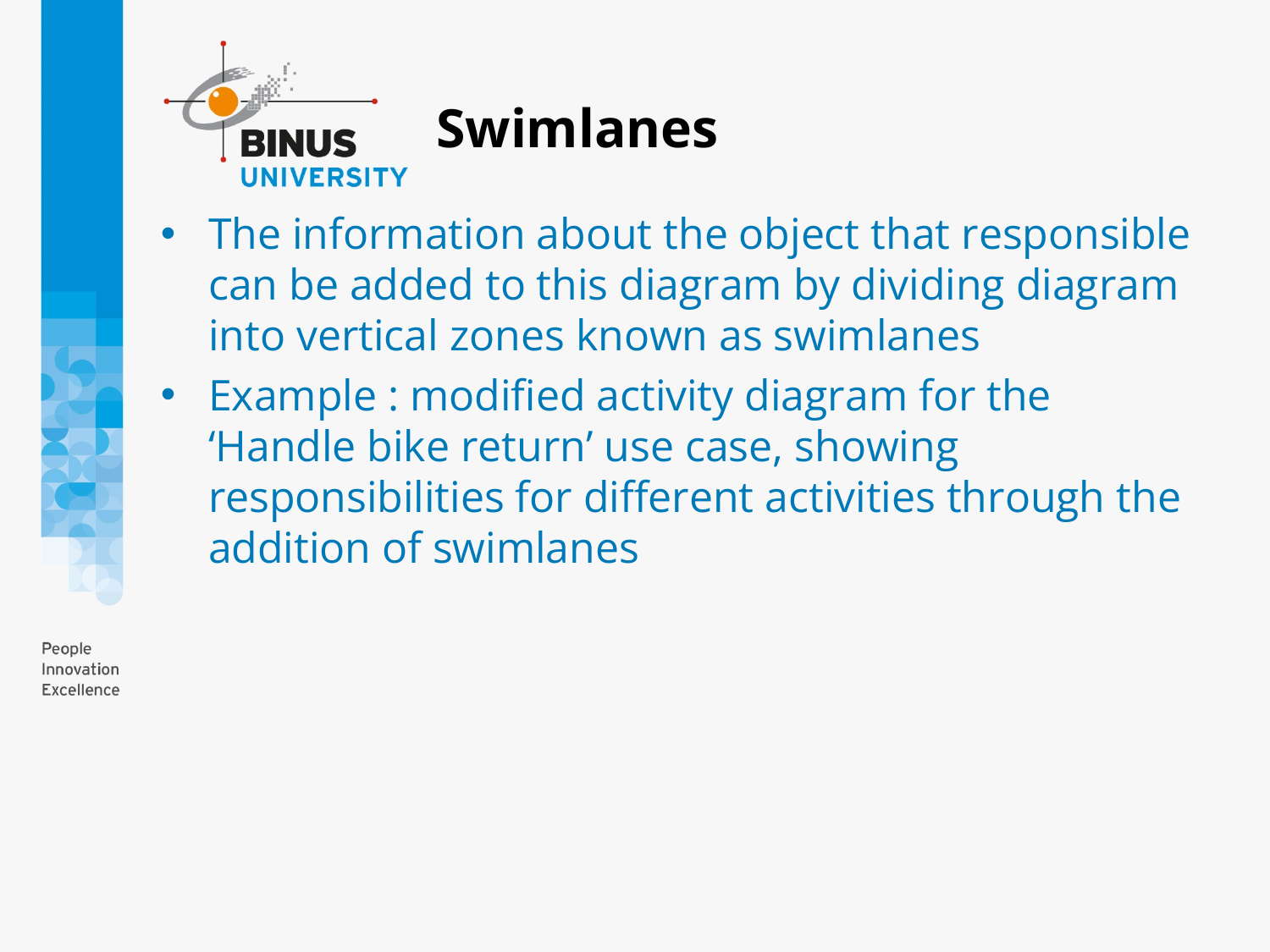

# Swimlanes
The information about the object that responsible can be added to this diagram by dividing diagram into vertical zones known as swimlanes
Example : modified activity diagram for the ‘Handle bike return’ use case, showing responsibilities for different activities through the addition of swimlanes